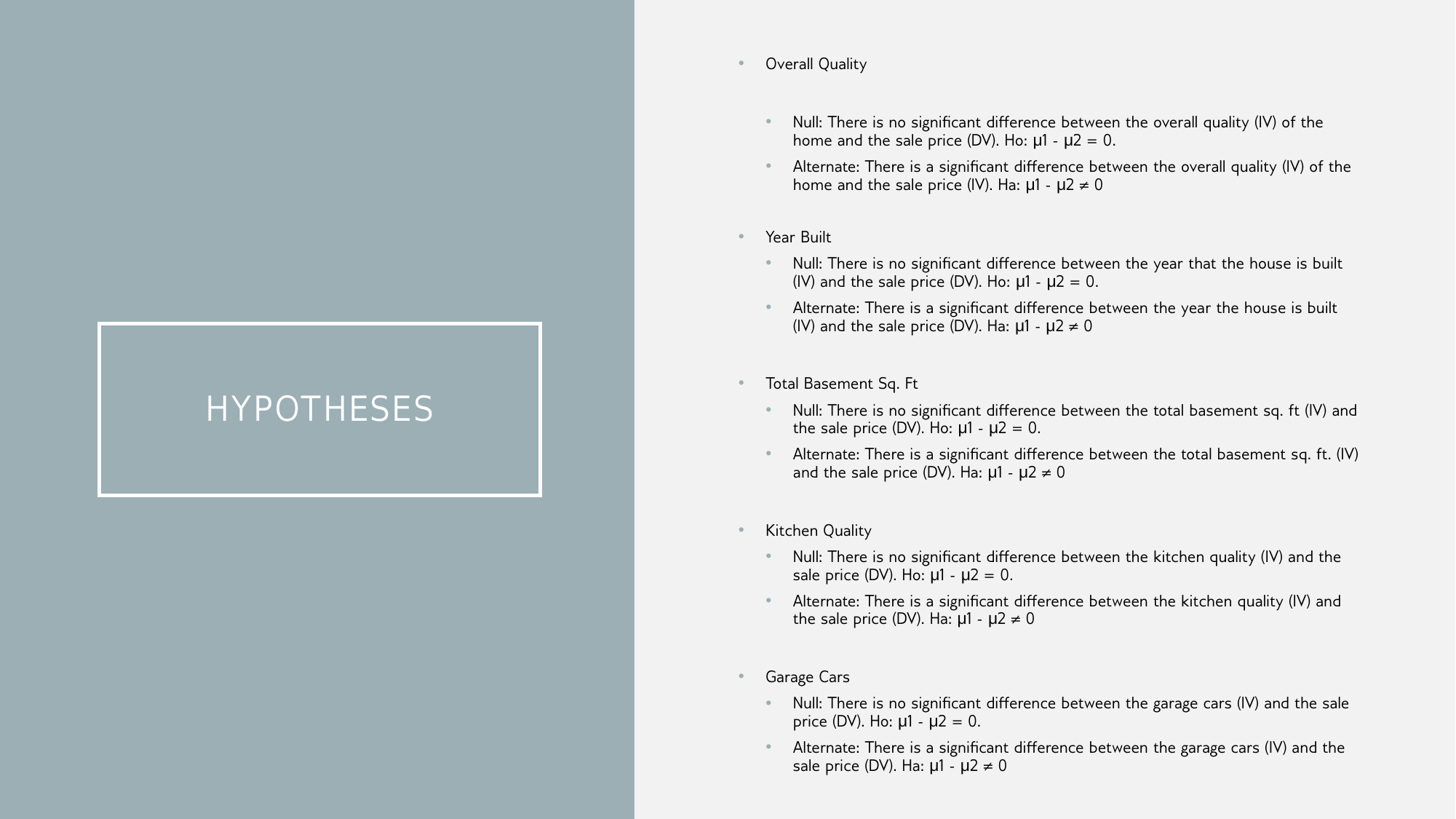

Overall Quality

Null: There is no significant difference between the overall quality (IV) of the home and the sale price (DV). Ho: μ1 - μ2 = 0.
Alternate: There is a significant difference between the overall quality (IV) of the home and the sale price (IV). Ha: μ1 - μ2 ≠ 0

Year Built
Null: There is no significant difference between the year that the house is built (IV) and the sale price (DV). Ho: μ1 - μ2 = 0.
Alternate: There is a significant difference between the year the house is built (IV) and the sale price (DV). Ha: μ1 - μ2 ≠ 0

Total Basement Sq. Ft
Null: There is no significant difference between the total basement sq. ft (IV) and the sale price (DV). Ho: μ1 - μ2 = 0.
Alternate: There is a significant difference between the total basement sq. ft. (IV) and the sale price (DV). Ha: μ1 - μ2 ≠ 0

Kitchen Quality
Null: There is no significant difference between the kitchen quality (IV) and the sale price (DV). Ho: μ1 - μ2 = 0.
Alternate: There is a significant difference between the kitchen quality (IV) and the sale price (DV). Ha: μ1 - μ2 ≠ 0

Garage Cars
Null: There is no significant difference between the garage cars (IV) and the sale price (DV). Ho: μ1 - μ2 = 0.
Alternate: There is a significant difference between the garage cars (IV) and the sale price (DV). Ha: μ1 - μ2 ≠ 0

# hypotheses